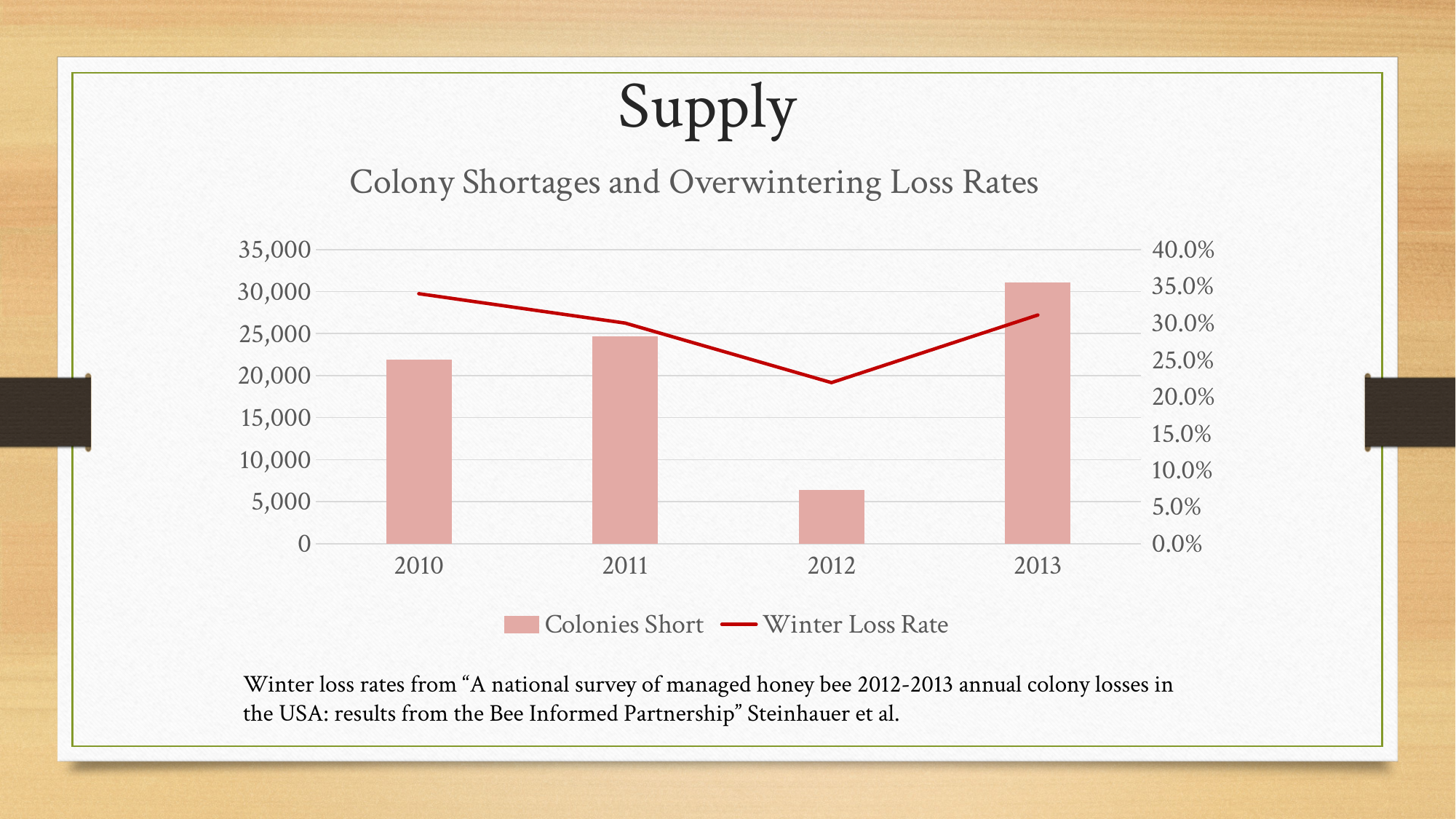

Supply

### Chart: Colony Shortages and Overwintering Loss Rates

| Category | Colonies Short | Winter Loss Rate |
|---|---|---|
| 2010 | 21880.0 | 0.34 |
| 2011 | 24647.0 | 0.3 |
| 2012 | 6360.0 | 0.219 |
| 2013 | 30997.0 | 0.311 |
Winter loss rates from “A national survey of managed honey bee 2012-2013 annual colony losses in the USA: results from the Bee Informed Partnership” Steinhauer et al.